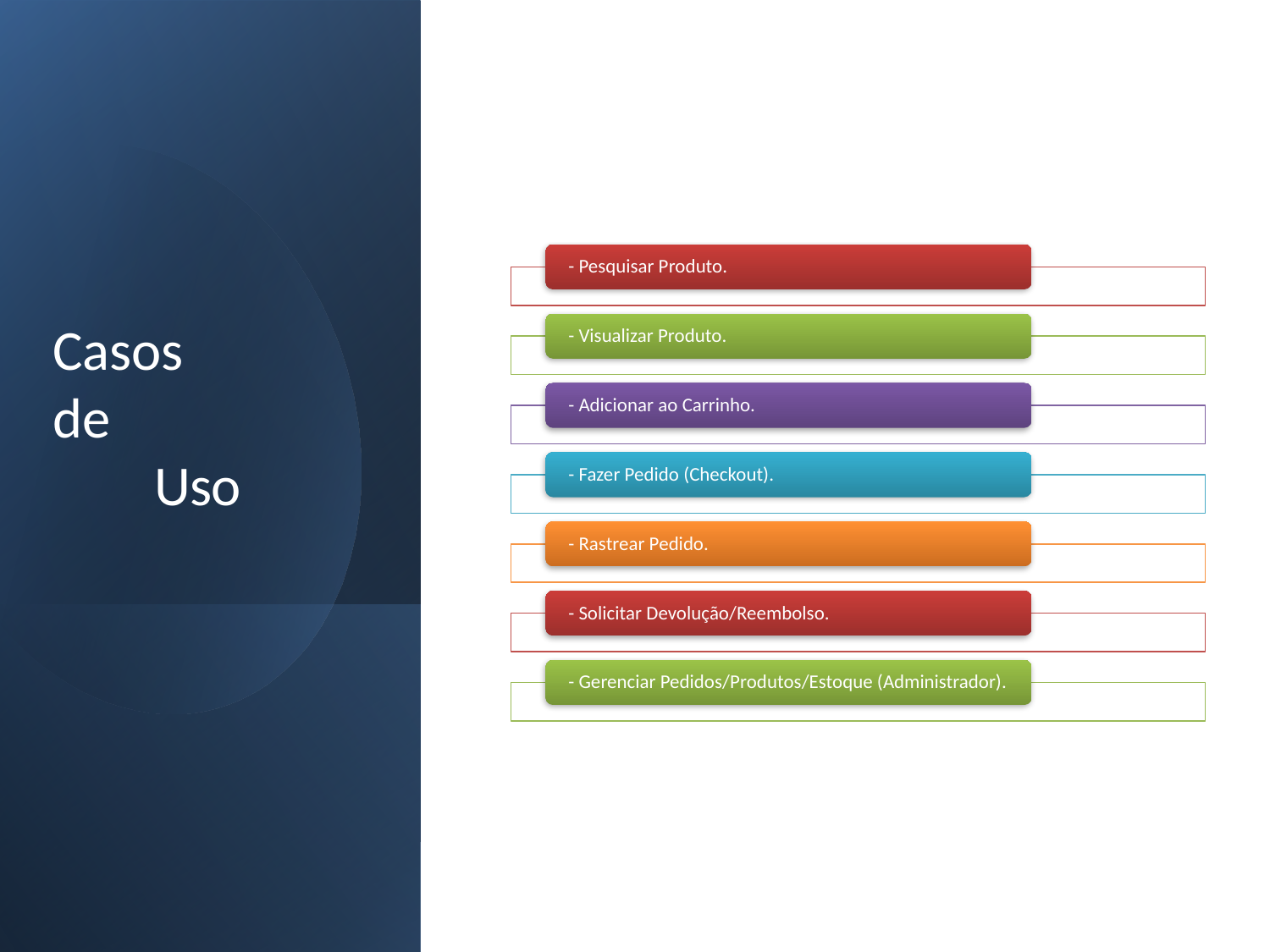

# Casos de Uso
- Pesquisar Produto.
- Visualizar Produto.
- Adicionar ao Carrinho.
- Fazer Pedido (Checkout).
- Rastrear Pedido.
- Solicitar Devolução/Reembolso.
- Gerenciar Pedidos/Produtos/Estoque (Administrador).